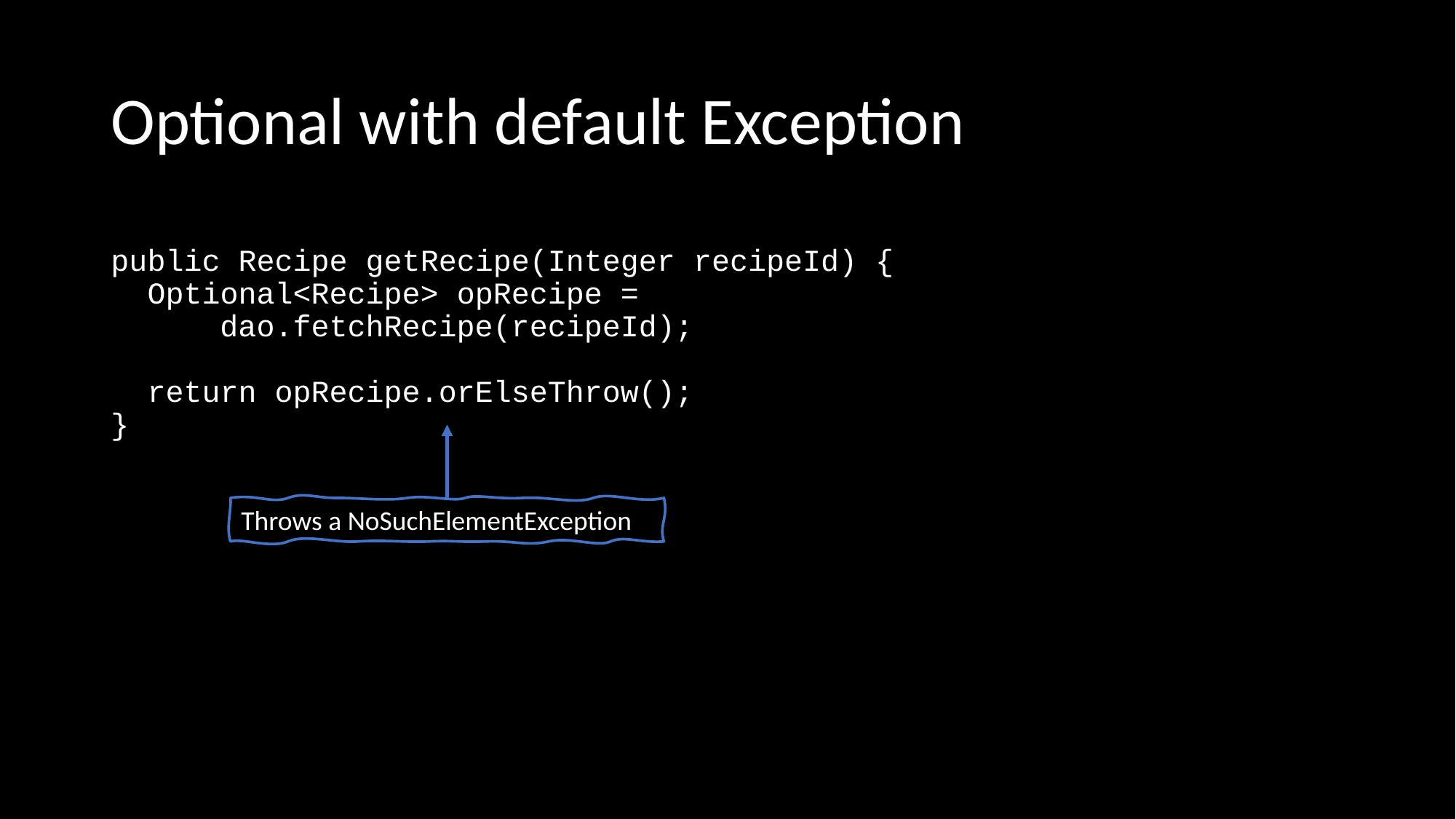

# Optional with default Exception
public Recipe getRecipe(Integer recipeId) {
  Optional<Recipe> opRecipe =
      dao.fetchRecipe(recipeId);

  return opRecipe.orElseThrow();
}

Throws a NoSuchElementException